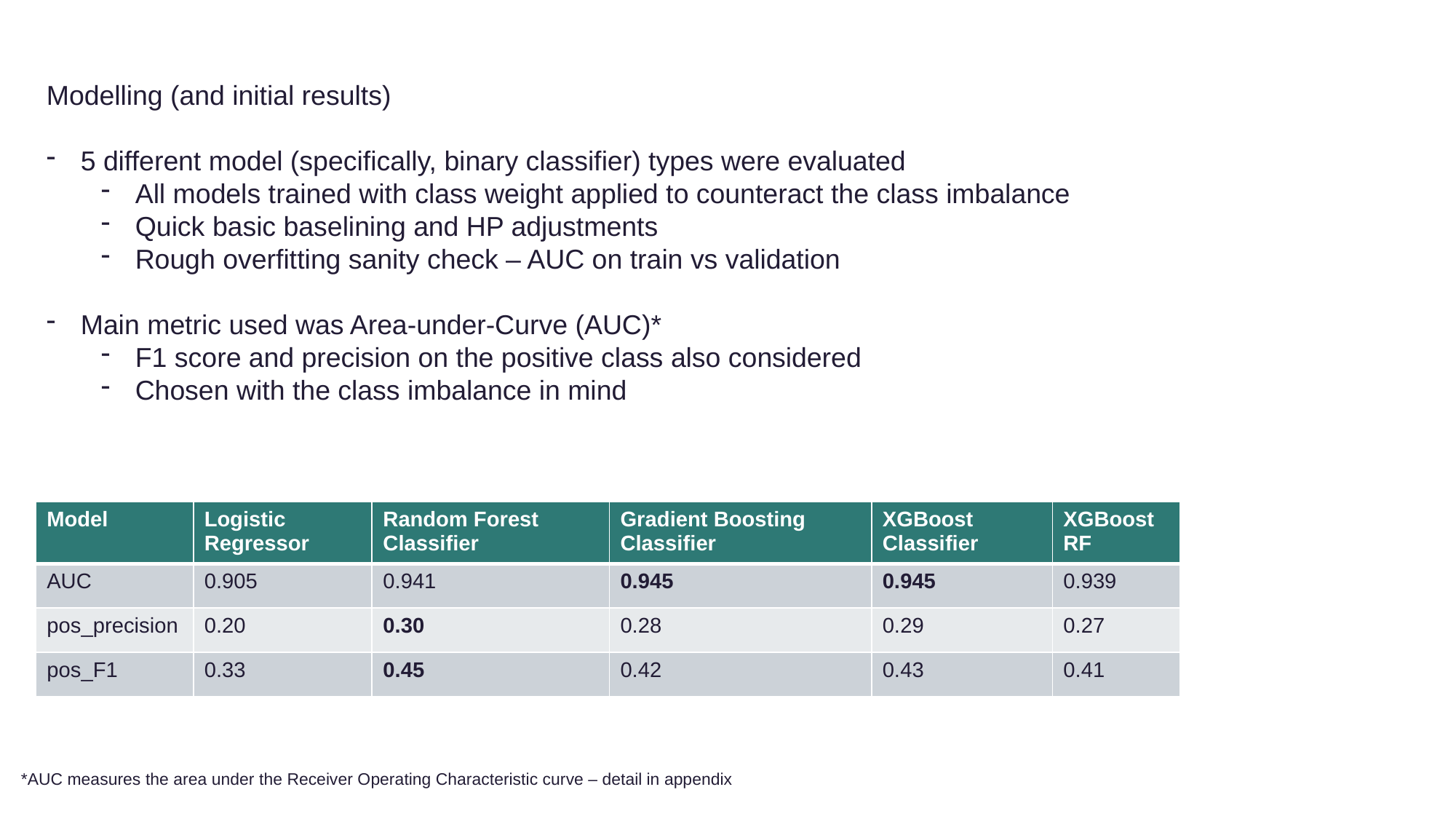

Modelling (and initial results)

5 different model (specifically, binary classifier) types were evaluated
All models trained with class weight applied to counteract the class imbalance
Quick basic baselining and HP adjustments
Rough overfitting sanity check – AUC on train vs validation

Main metric used was Area-under-Curve (AUC)*
F1 score and precision on the positive class also considered
Chosen with the class imbalance in mind

| Model | Logistic Regressor | Random Forest Classifier | Gradient Boosting Classifier | XGBoost Classifier | XGBoost RF |
| --- | --- | --- | --- | --- | --- |
| AUC | 0.905 | 0.941 | 0.945 | 0.945 | 0.939 |
| pos\_precision | 0.20 | 0.30 | 0.28 | 0.29 | 0.27 |
| pos\_F1 | 0.33 | 0.45 | 0.42 | 0.43 | 0.41 |
*AUC measures the area under the Receiver Operating Characteristic curve – detail in appendix